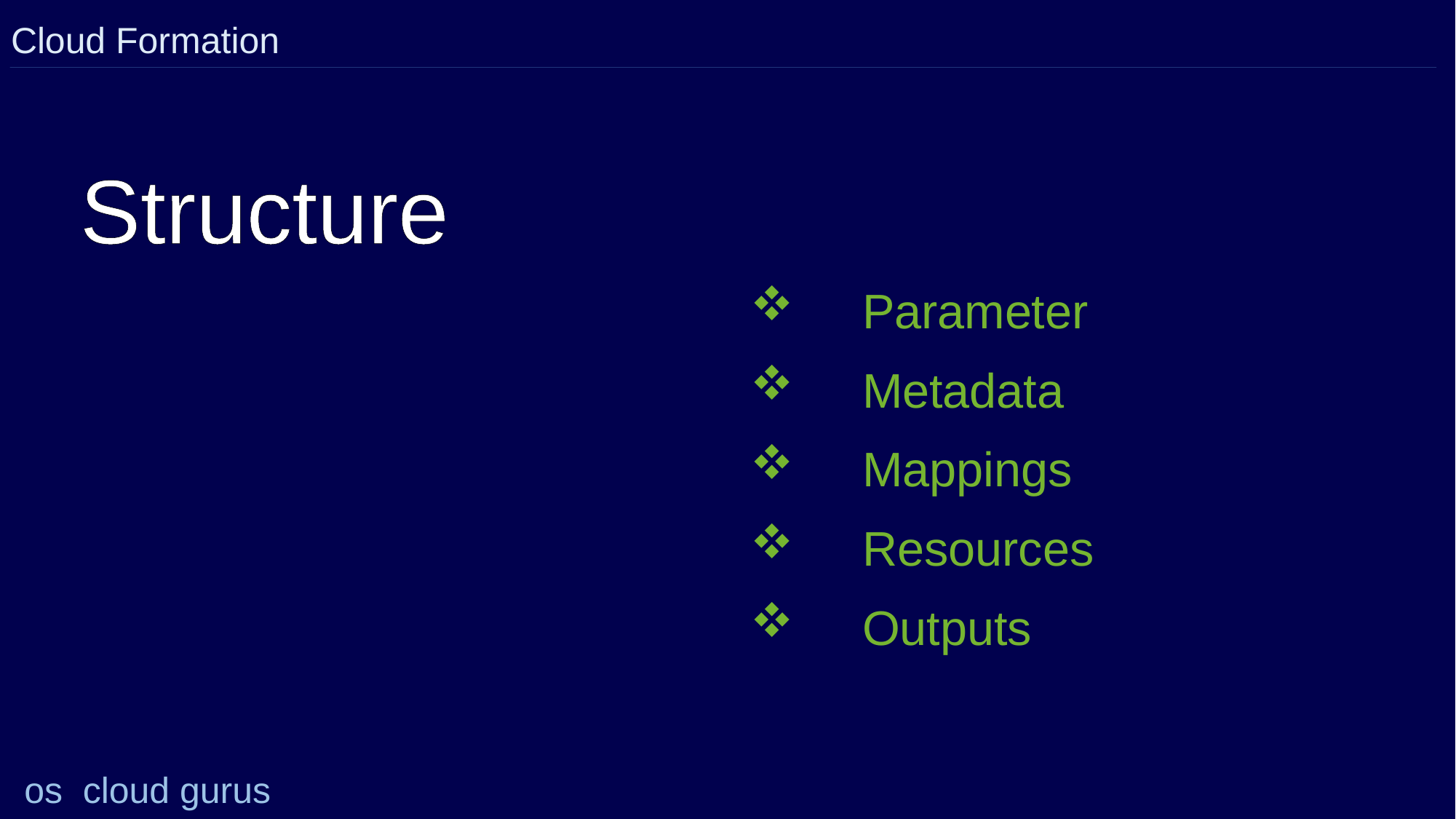

# Cloud Formation
Structure
     Parameter
     Metadata
     Mappings
     Resources
     Outputs

os  cloud gurus